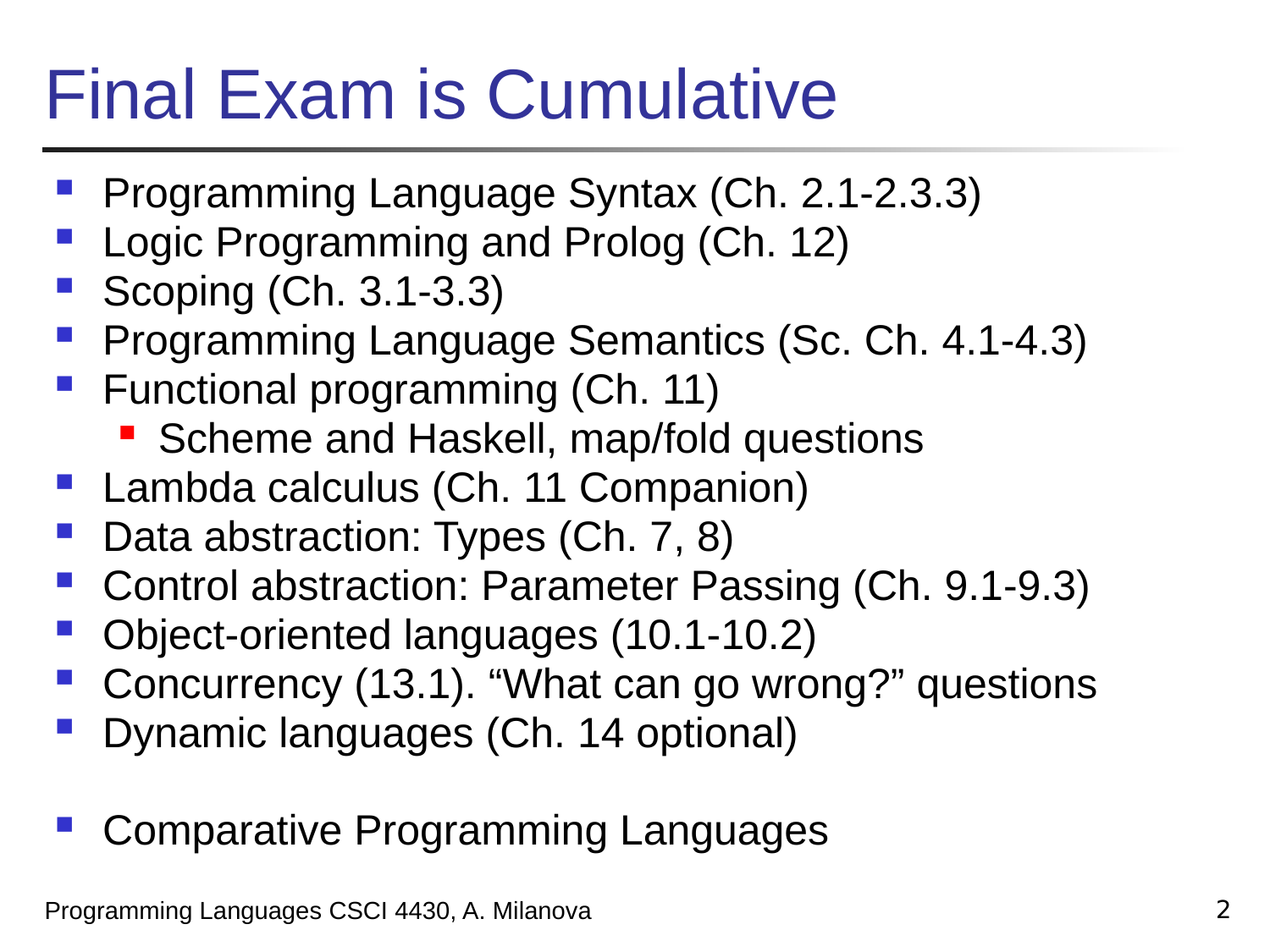

# Final Exam is Cumulative
Programming Language Syntax (Ch. 2.1-2.3.3)
Logic Programming and Prolog (Ch. 12)
Scoping (Ch. 3.1-3.3)
Programming Language Semantics (Sc. Ch. 4.1-4.3)
Functional programming (Ch. 11)
Scheme and Haskell, map/fold questions
Lambda calculus (Ch. 11 Companion)
Data abstraction: Types (Ch. 7, 8)
Control abstraction: Parameter Passing (Ch. 9.1-9.3)
Object-oriented languages (10.1-10.2)
Concurrency (13.1). “What can go wrong?” questions
Dynamic languages (Ch. 14 optional)

Comparative Programming Languages
2
Programming Languages CSCI 4430, A. Milanova